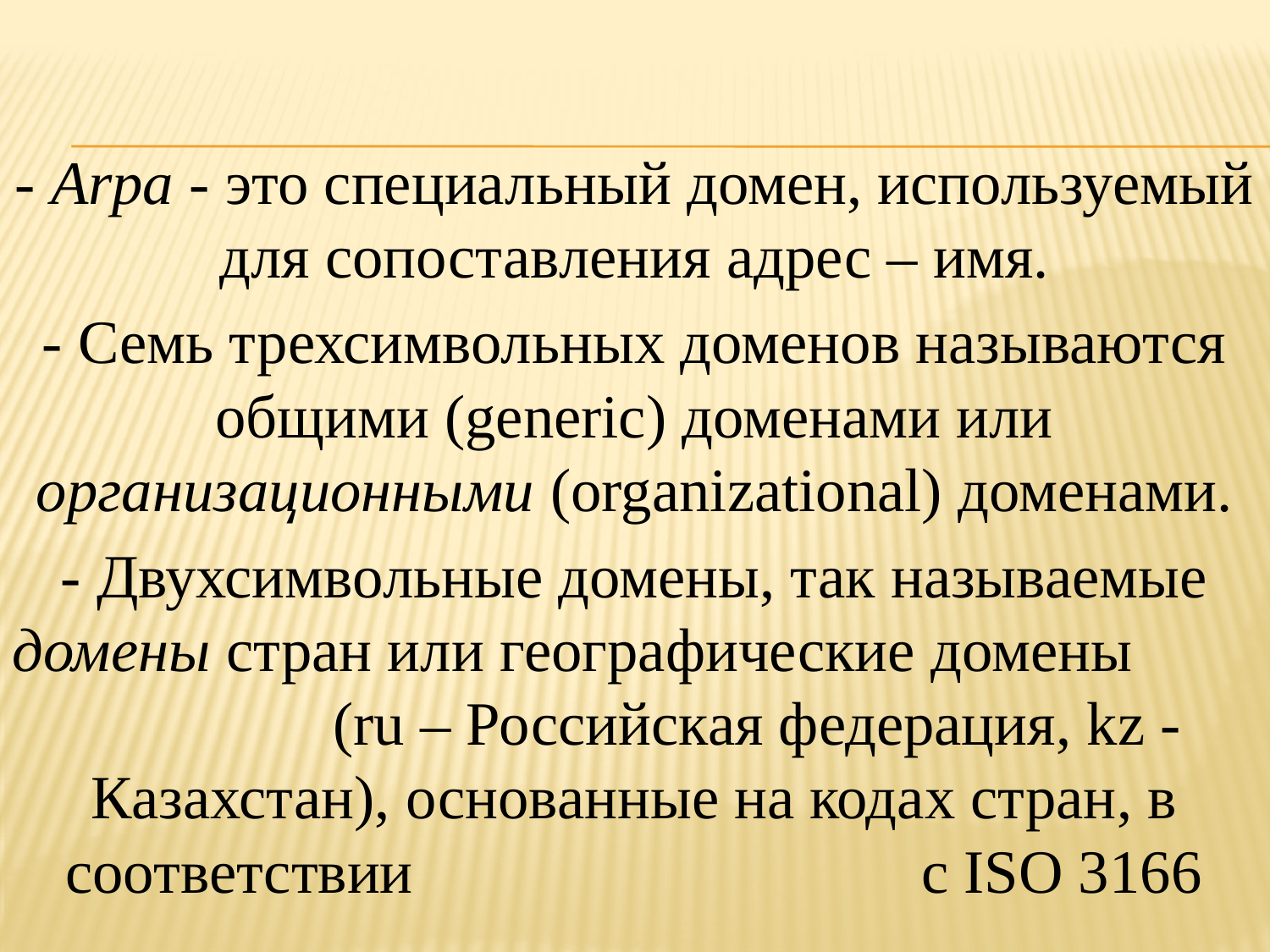

- Аrpa - это специальный домен, используемый для сопоставления адрес – имя.
- Семь трехсимвольных доменов называются общими (generic) доменами или организационными (organizational) доменами.
- Двухсимвольные домены, так называемые домены стран или географические домены                         (ru – Российская федерация, kz - Казахстан), основанные на кодах стран, в соответствии                                 с ISO 3166